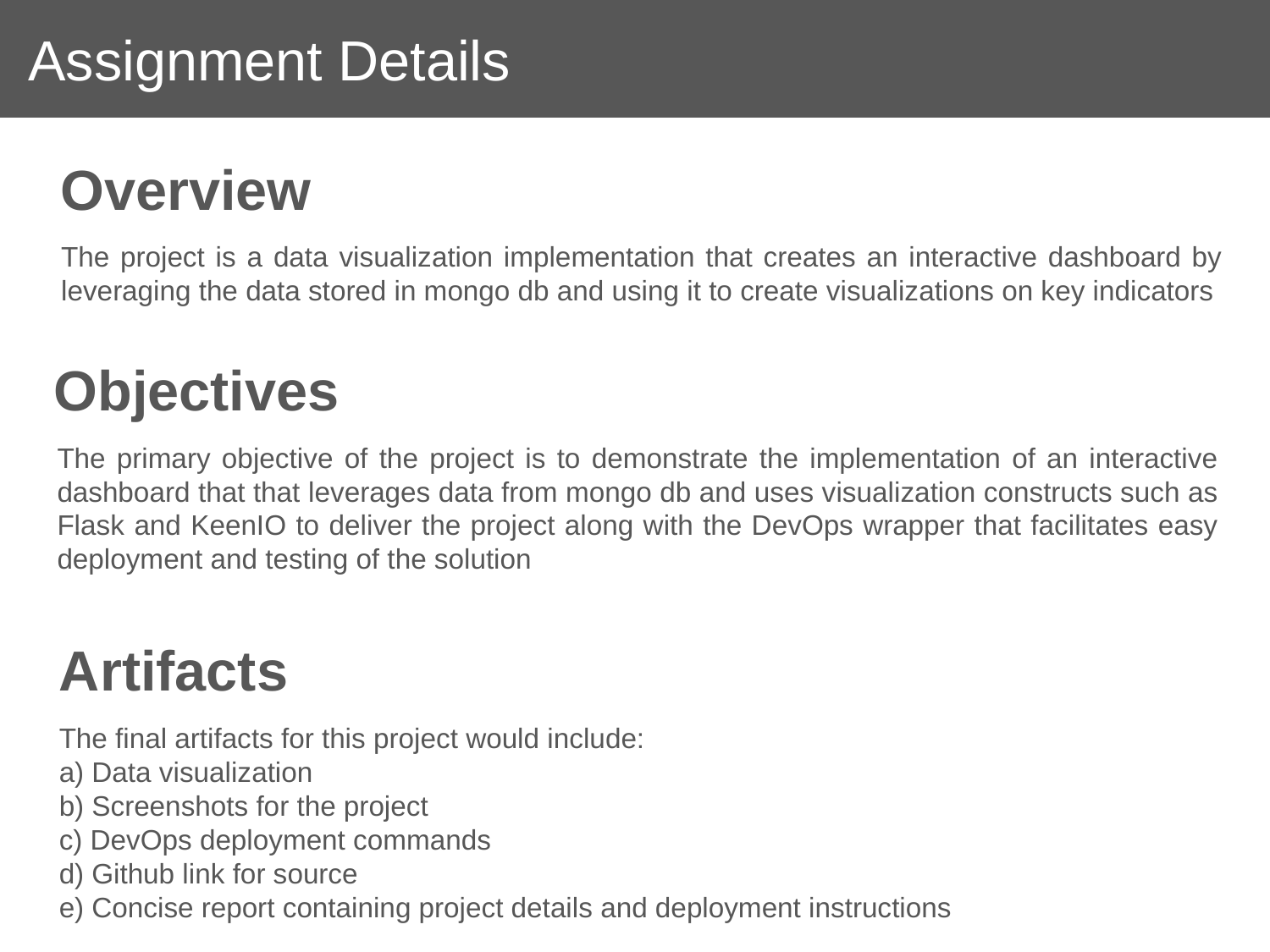

Assignment Details
Overview
The project is a data visualization implementation that creates an interactive dashboard by leveraging the data stored in mongo db and using it to create visualizations on key indicators
Objectives
The primary objective of the project is to demonstrate the implementation of an interactive dashboard that that leverages data from mongo db and uses visualization constructs such as Flask and KeenIO to deliver the project along with the DevOps wrapper that facilitates easy deployment and testing of the solution
Artifacts
The final artifacts for this project would include:
a) Data visualization
b) Screenshots for the project
c) DevOps deployment commands
d) Github link for source
e) Concise report containing project details and deployment instructions